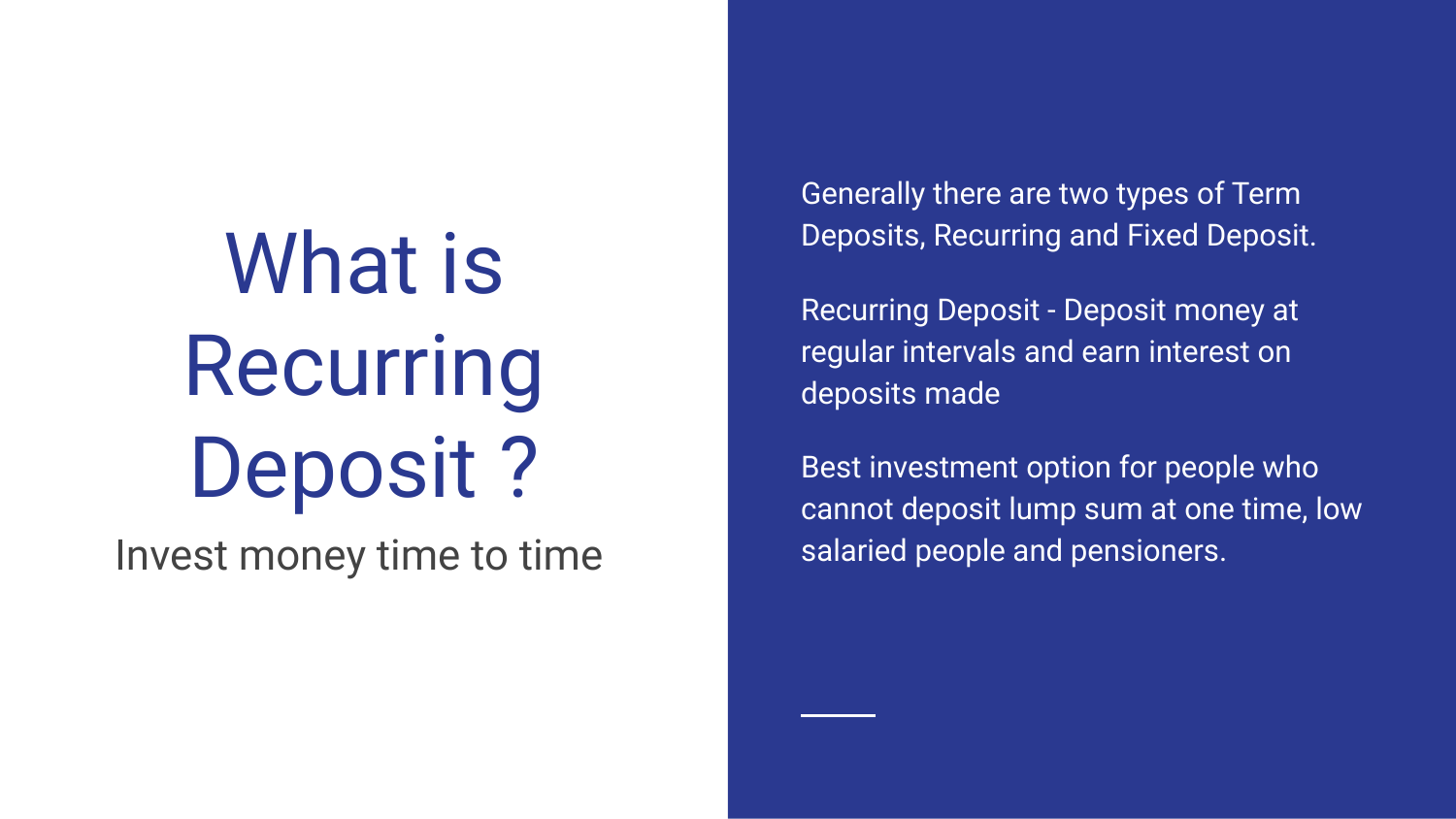

Generally there are two types of Term Deposits, Recurring and Fixed Deposit.
Recurring Deposit - Deposit money at regular intervals and earn interest on deposits made
Best investment option for people who cannot deposit lump sum at one time, low salaried people and pensioners.

# What is Recurring Deposit ?
Invest money time to time